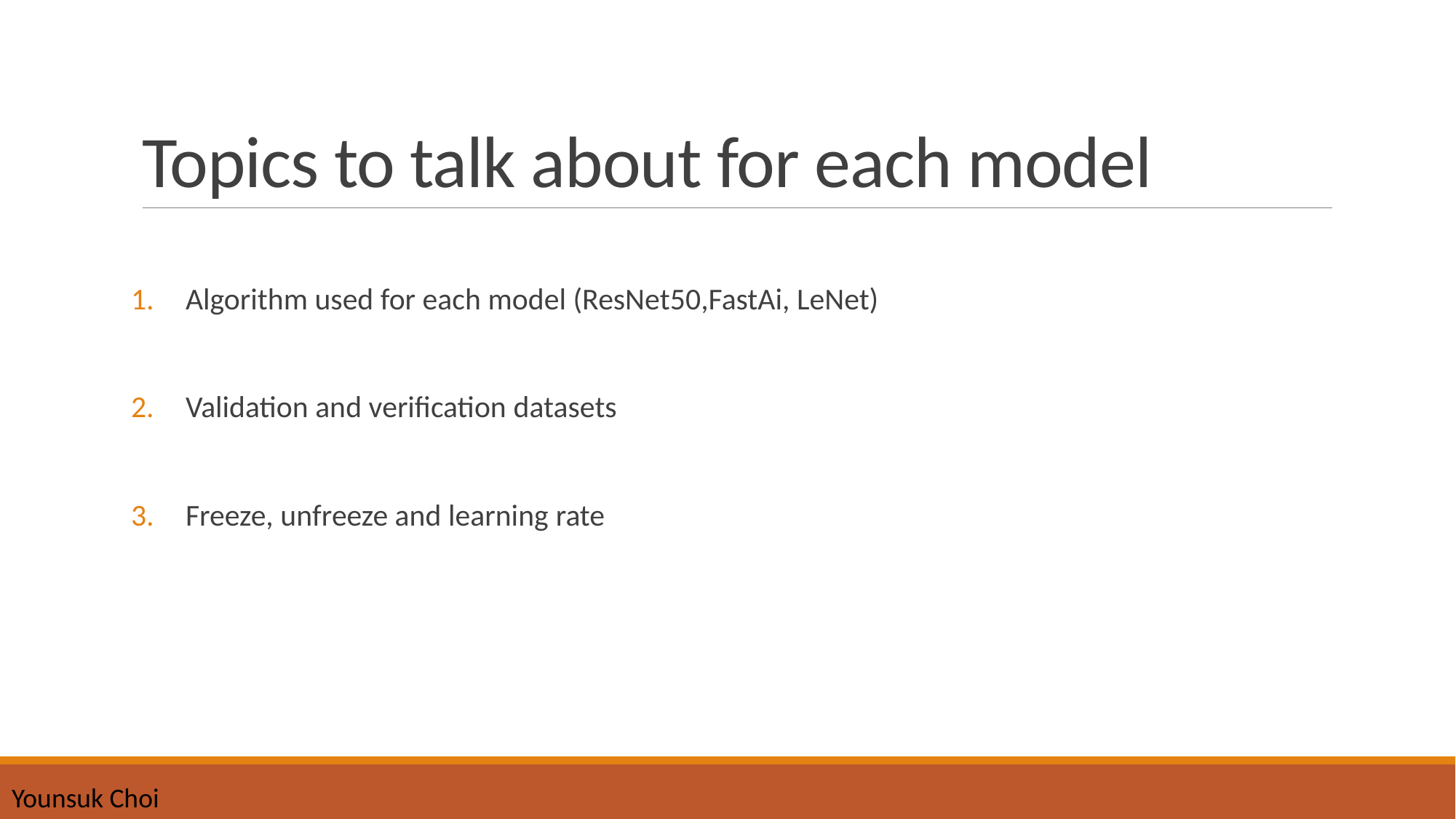

# Topics to talk about for each model

Algorithm used for each model (ResNet50,FastAi, LeNet)

Validation and verification datasets

Freeze, unfreeze and learning rate
Younsuk Choi